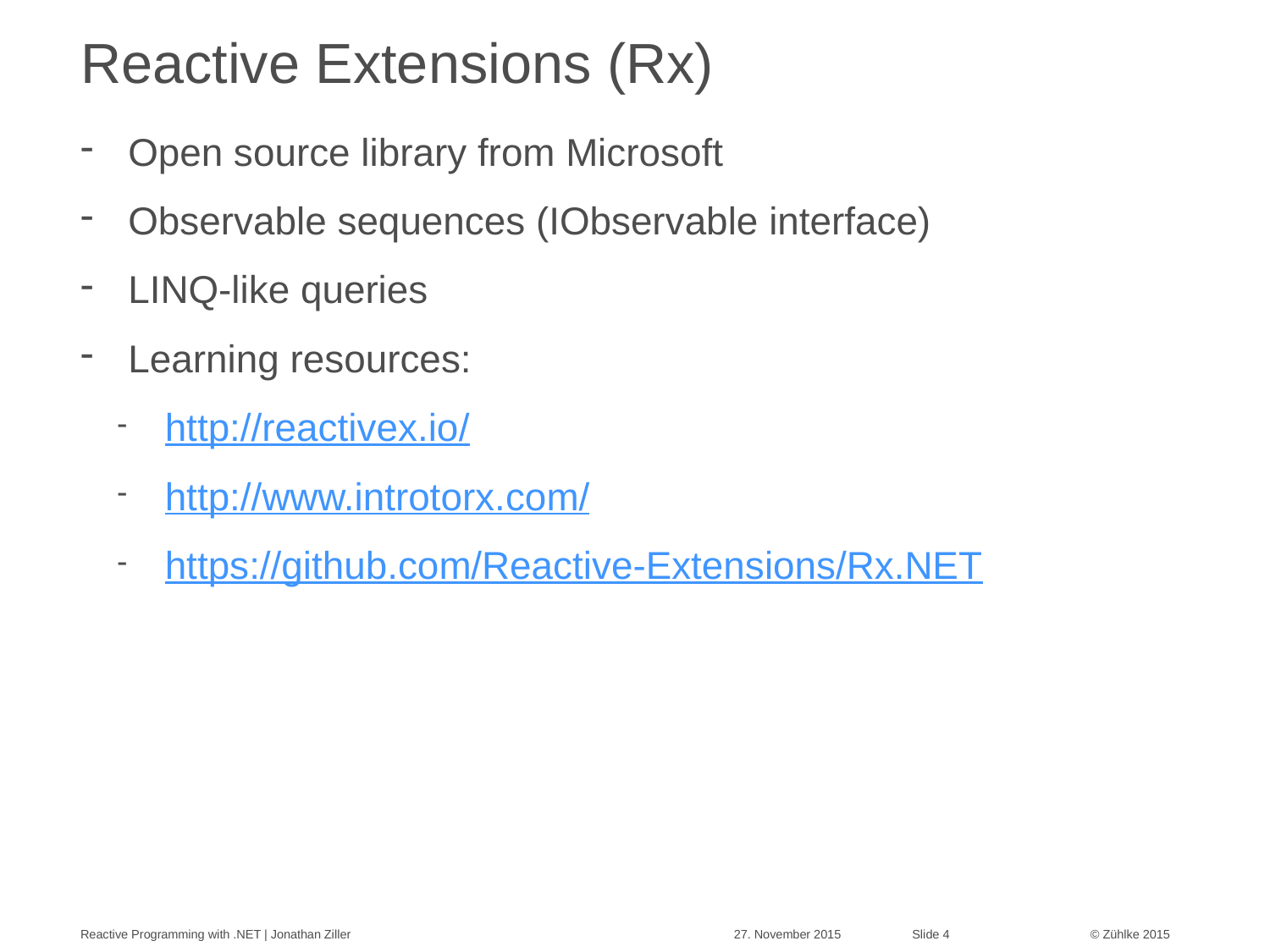

# Reactive Extensions (Rx)
Open source library from Microsoft
Observable sequences (IObservable interface)
LINQ-like queries
Learning resources:
http://reactivex.io/
http://www.introtorx.com/
https://github.com/Reactive-Extensions/Rx.NET